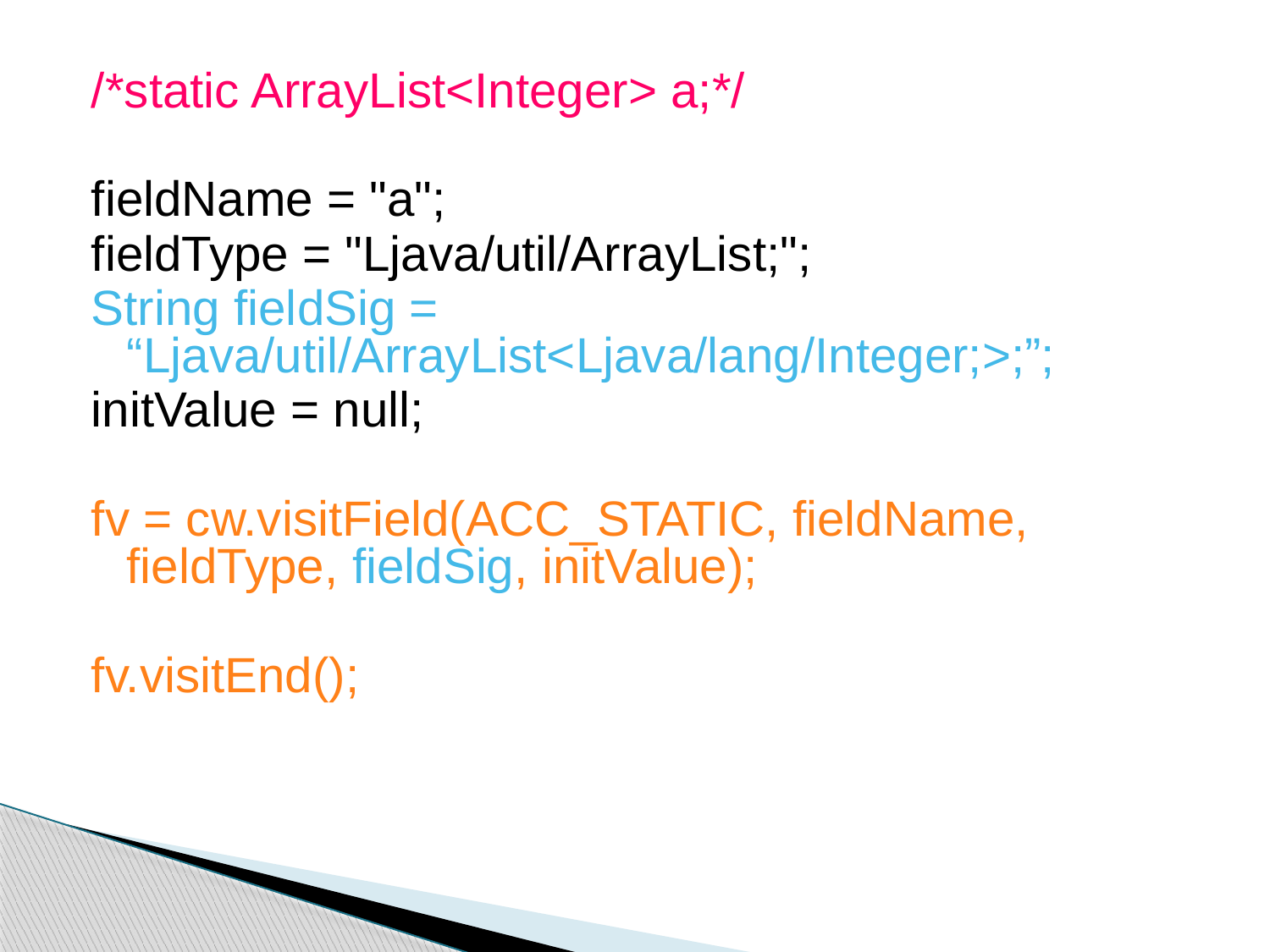

/*static ArrayList<Integer> a;*/

fieldName = "a";
fieldType = "Ljava/util/ArrayList;";
String fieldSig = “Ljava/util/ArrayList<Ljava/lang/Integer;>;”;
initValue = null;

fv = cw.visitField(ACC_STATIC, fieldName, fieldType, fieldSig, initValue);

fv.visitEnd();